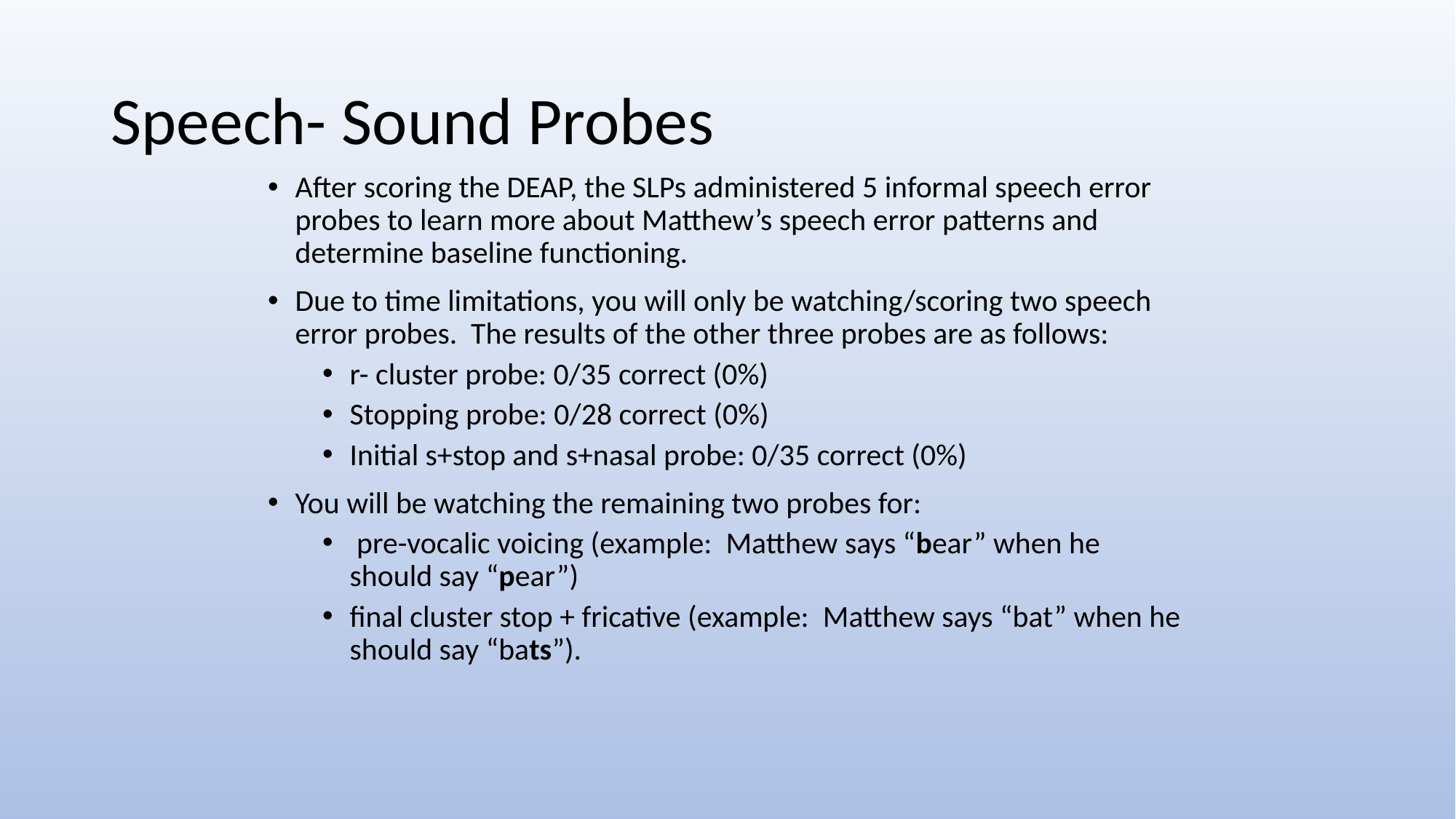

# Speech- Sound Probes
After scoring the DEAP, the SLPs administered 5 informal speech error probes to learn more about Matthew’s speech error patterns and determine baseline functioning.
Due to time limitations, you will only be watching/scoring two speech error probes.  The results of the other three probes are as follows:
r- cluster probe: 0/35 correct (0%)
Stopping probe: 0/28 correct (0%)
Initial s+stop and s+nasal probe: 0/35 correct (0%)
You will be watching the remaining two probes for:
 pre-vocalic voicing (example:  Matthew says “bear” when he should say “pear”)
final cluster stop + fricative (example:  Matthew says “bat” when he should say “bats”).